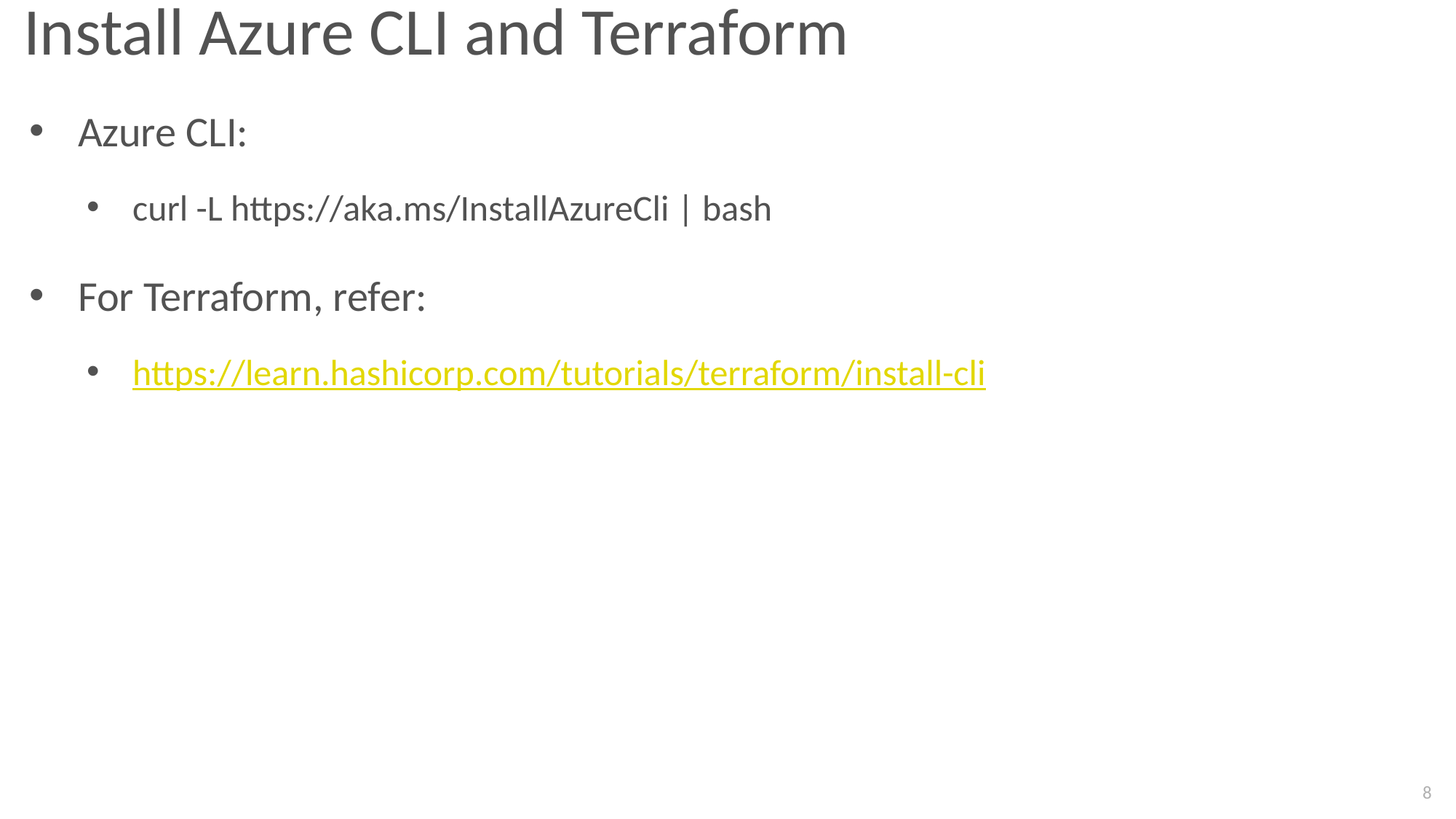

# Install Azure CLI and Terraform
Azure CLI:
curl -L https://aka.ms/InstallAzureCli | bash
For Terraform, refer:
https://learn.hashicorp.com/tutorials/terraform/install-cli
8